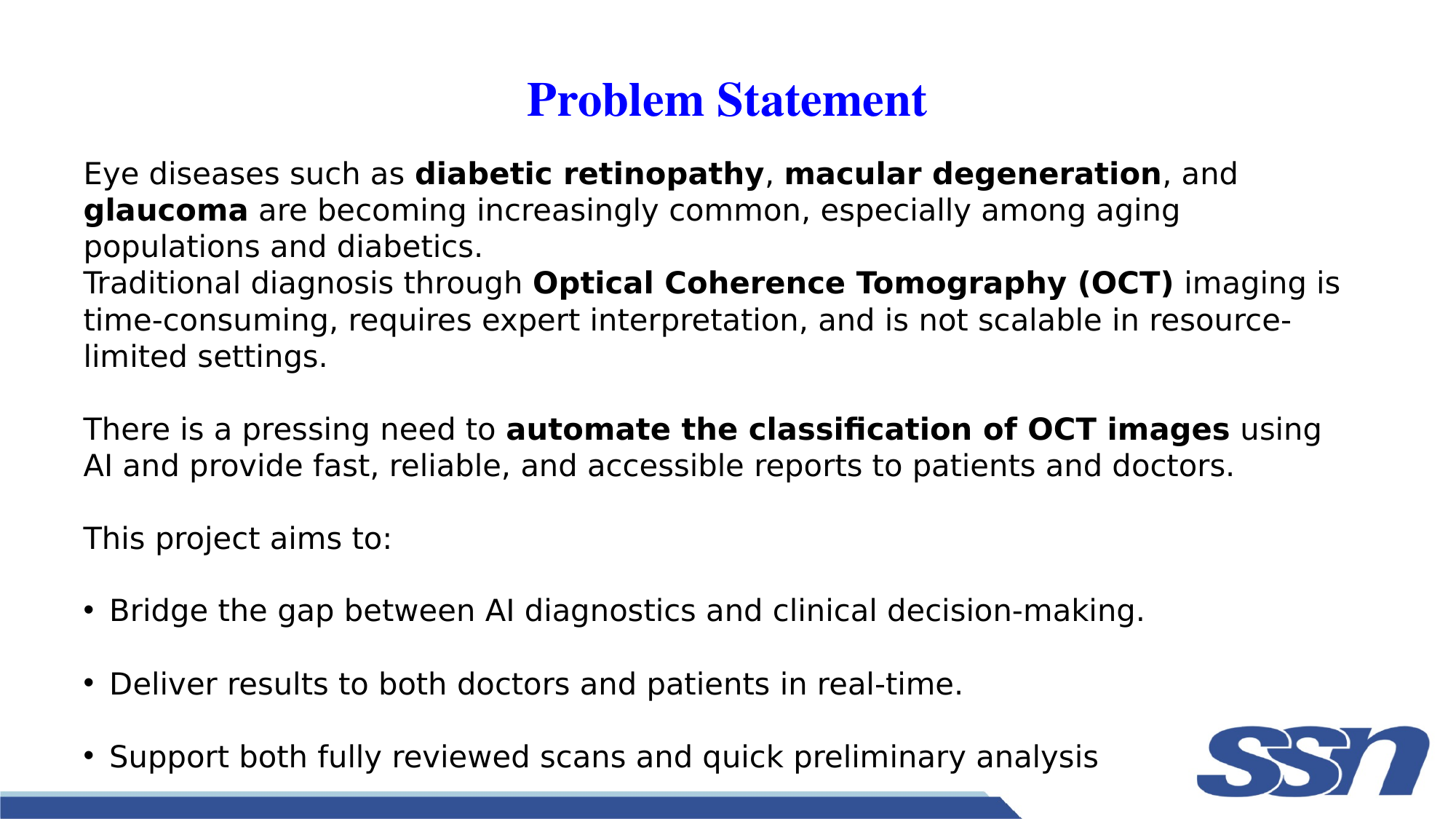

# Problem Statement
Eye diseases such as diabetic retinopathy, macular degeneration, and glaucoma are becoming increasingly common, especially among aging populations and diabetics.
Traditional diagnosis through Optical Coherence Tomography (OCT) imaging is time-consuming, requires expert interpretation, and is not scalable in resource-limited settings.
There is a pressing need to automate the classification of OCT images using AI and provide fast, reliable, and accessible reports to patients and doctors.
This project aims to:
Bridge the gap between AI diagnostics and clinical decision-making.
Deliver results to both doctors and patients in real-time.
Support both fully reviewed scans and quick preliminary analysis